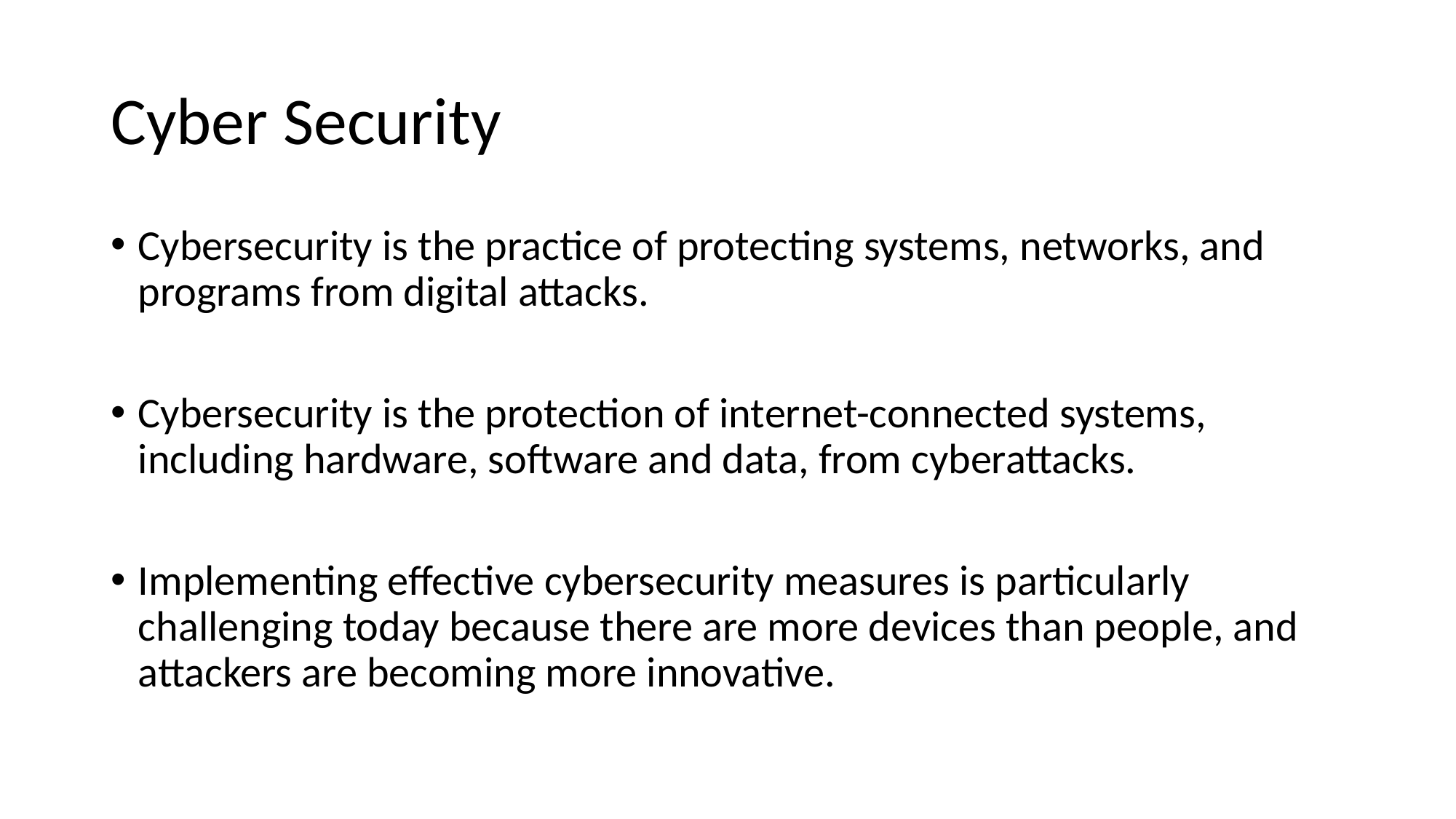

# Cyber Security
Cybersecurity is the practice of protecting systems, networks, and programs from digital attacks.

Cybersecurity is the protection of internet-connected systems, including hardware, software and data, from cyberattacks.

Implementing effective cybersecurity measures is particularly challenging today because there are more devices than people, and attackers are becoming more innovative.